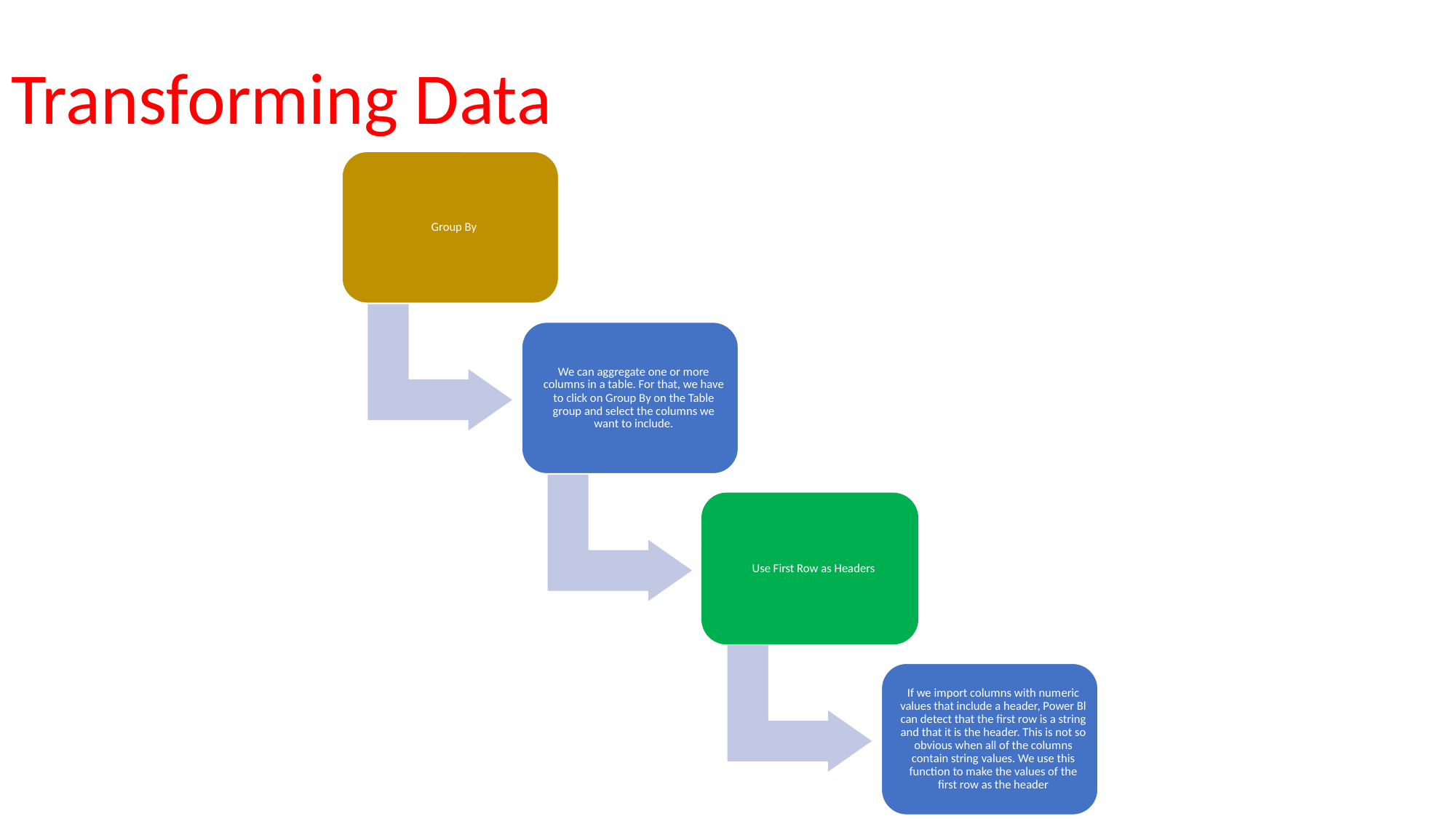

# Transforming Data
Group By
We can aggregate one or more columns in a table. For that, we have to click on Group By on the Table group and select the columns we want to include.
Use First Row as Headers
If we import columns with numeric values that include a header, Power Bl can detect that the first row is a string and that it is the header. This is not so obvious when all of the columns contain string values. We use this function to make the values of the first row as the header